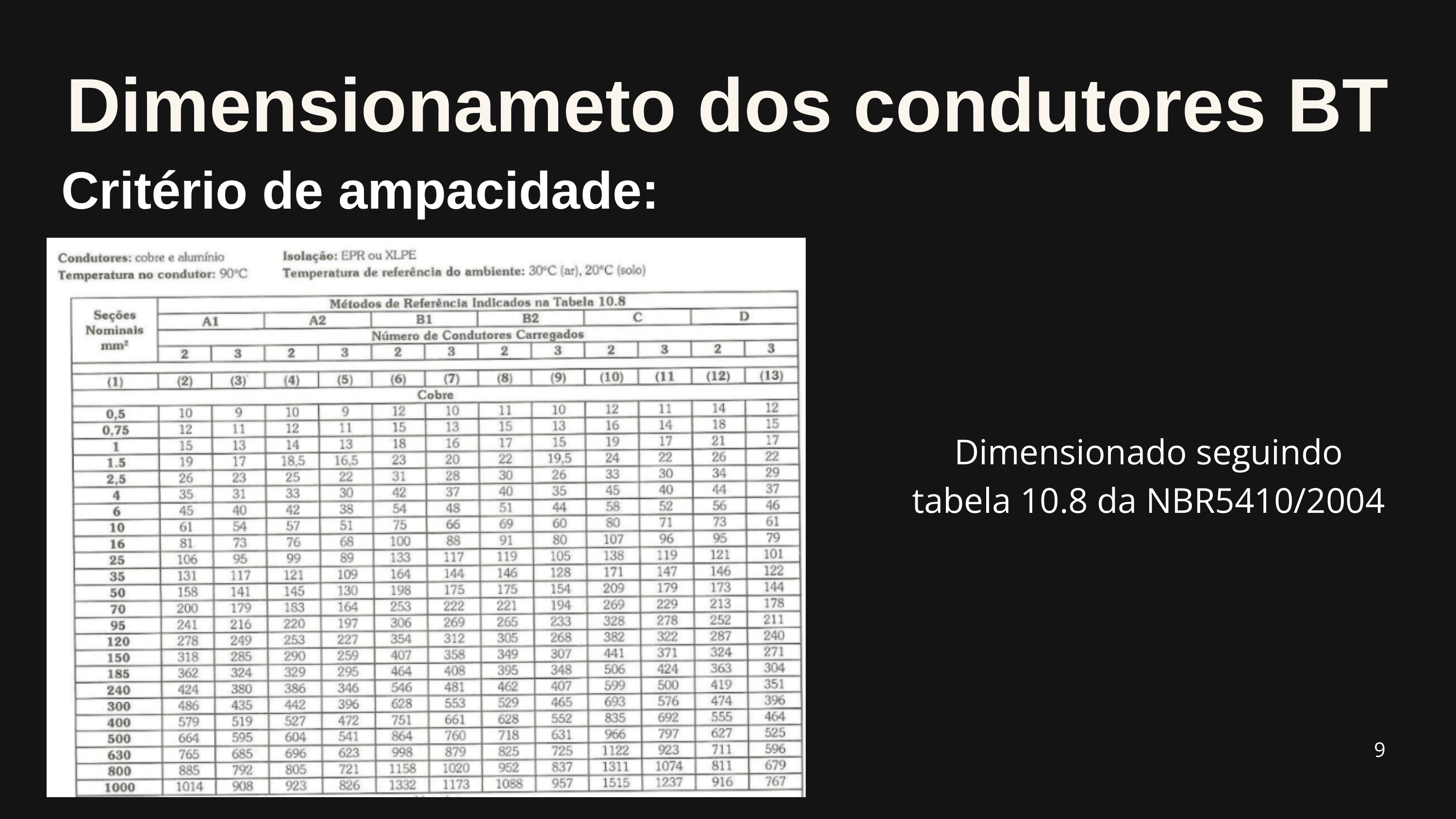

Dimensionameto dos condutores BT
Critério de ampacidade:

Dimensionado seguindo
tabela 10.8 da NBR5410/2004
9